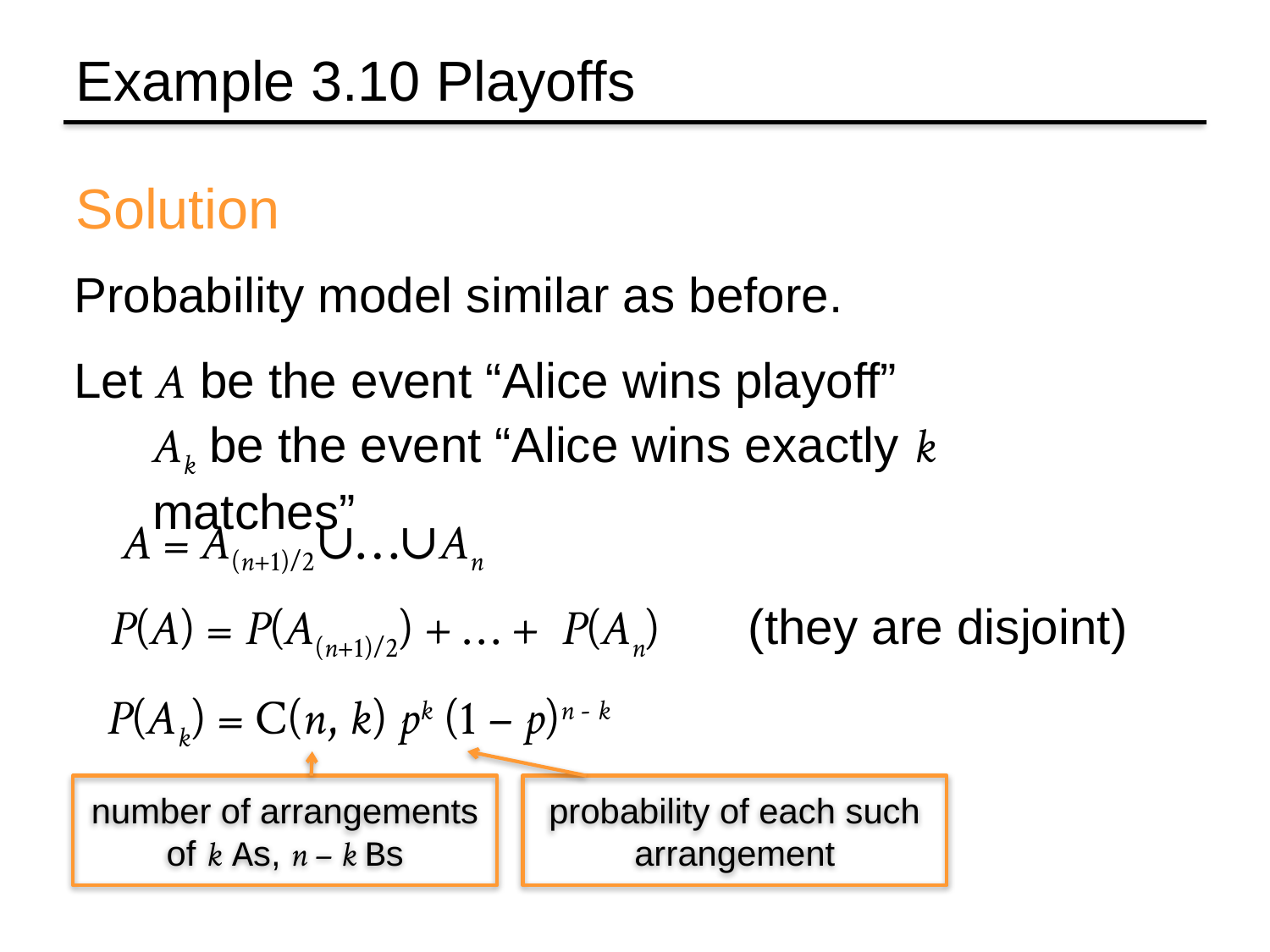

# Example 3.10 Playoffs
Solution
Probability model similar as before.
Let A be the event “Alice wins playoff”
Ak be the event “Alice wins exactly k matches”
A = A(n+1)/2∪…∪An
P(A) = P(A(n+1)/2) + … +  P(An)       (they are disjoint)
P(Ak) = C(n, k) pk (1 – p)n - k
number of arrangements of k As, n – k Bs
probability of each such arrangement